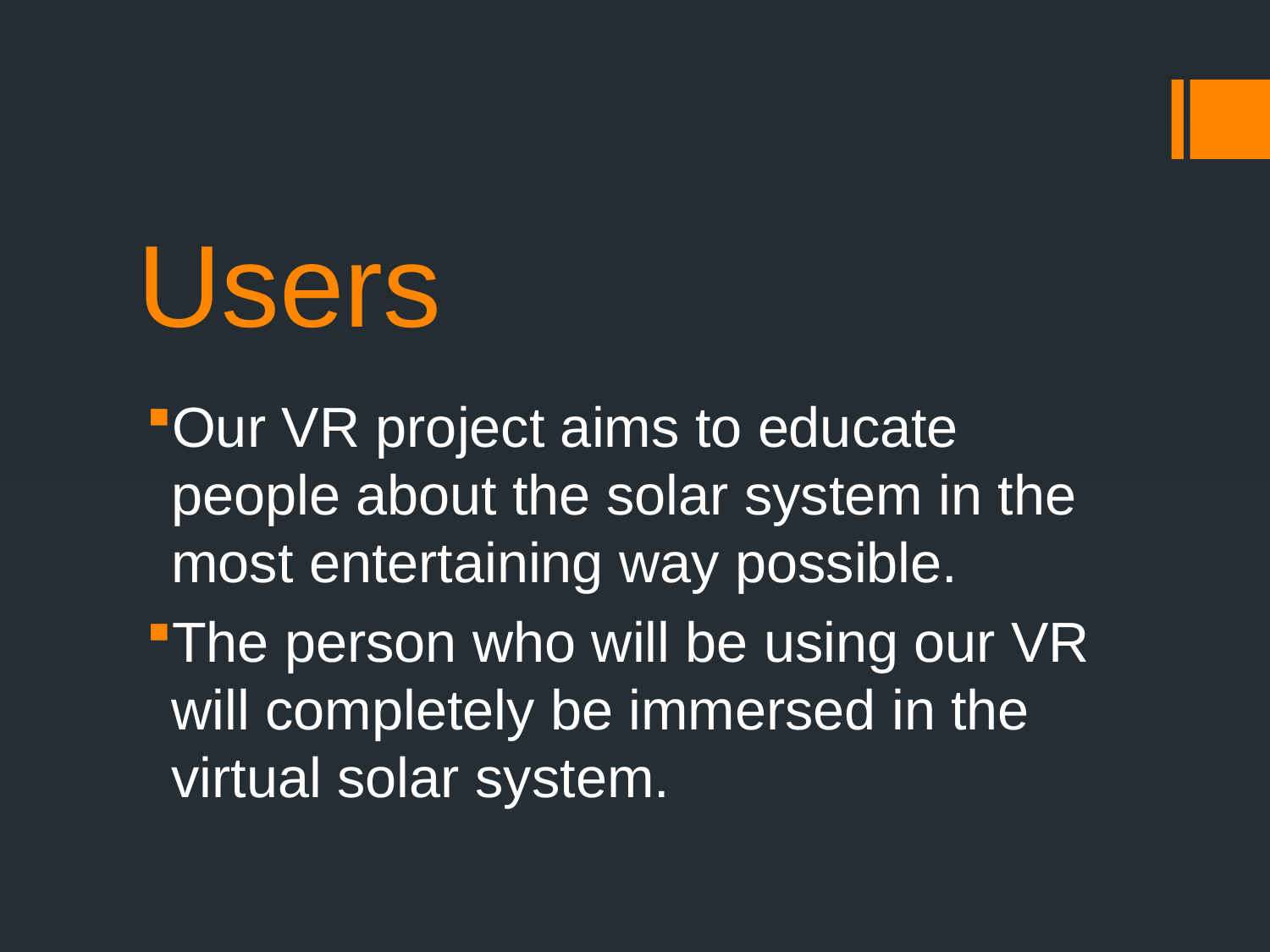

# Users
Our VR project aims to educate people about the solar system in the most entertaining way possible.
The person who will be using our VR will completely be immersed in the virtual solar system.